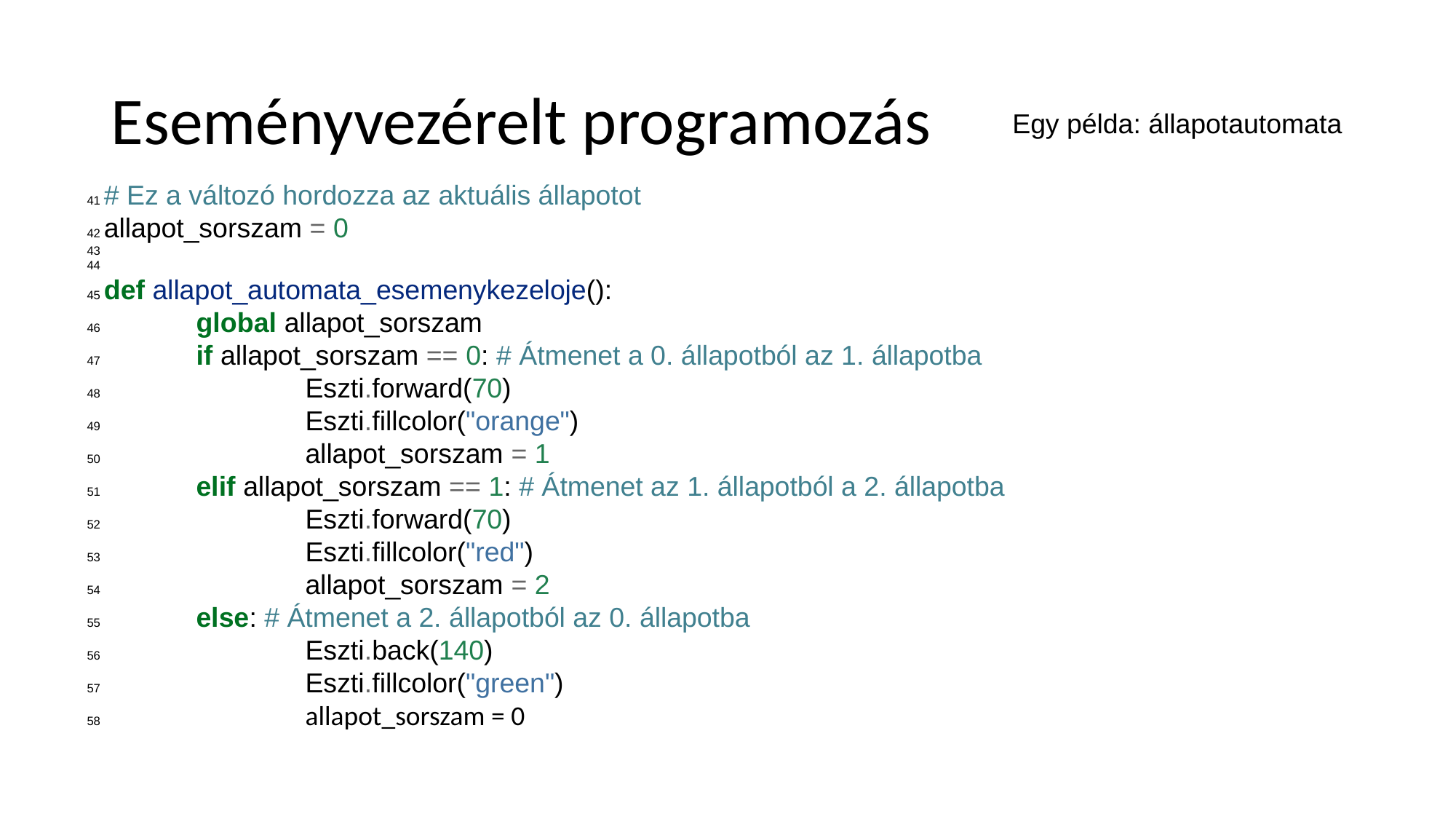

# Eseményvezérelt programozás
Egy példa: állapotautomata
41 # Ez a változó hordozza az aktuális állapotot
42 allapot_sorszam = 0
43
44
45 def allapot_automata_esemenykezeloje():
46 	global allapot_sorszam
47 	if allapot_sorszam == 0: # Átmenet a 0. állapotból az 1. állapotba
48 		Eszti.forward(70)
49 		Eszti.fillcolor("orange")
50 		allapot_sorszam = 1
51 	elif allapot_sorszam == 1: # Átmenet az 1. állapotból a 2. állapotba
52 		Eszti.forward(70)
53 		Eszti.fillcolor("red")
54 		allapot_sorszam = 2
55 	else: # Átmenet a 2. állapotból az 0. állapotba
56 		Eszti.back(140)
57 		Eszti.fillcolor("green")
58 		allapot_sorszam = 0